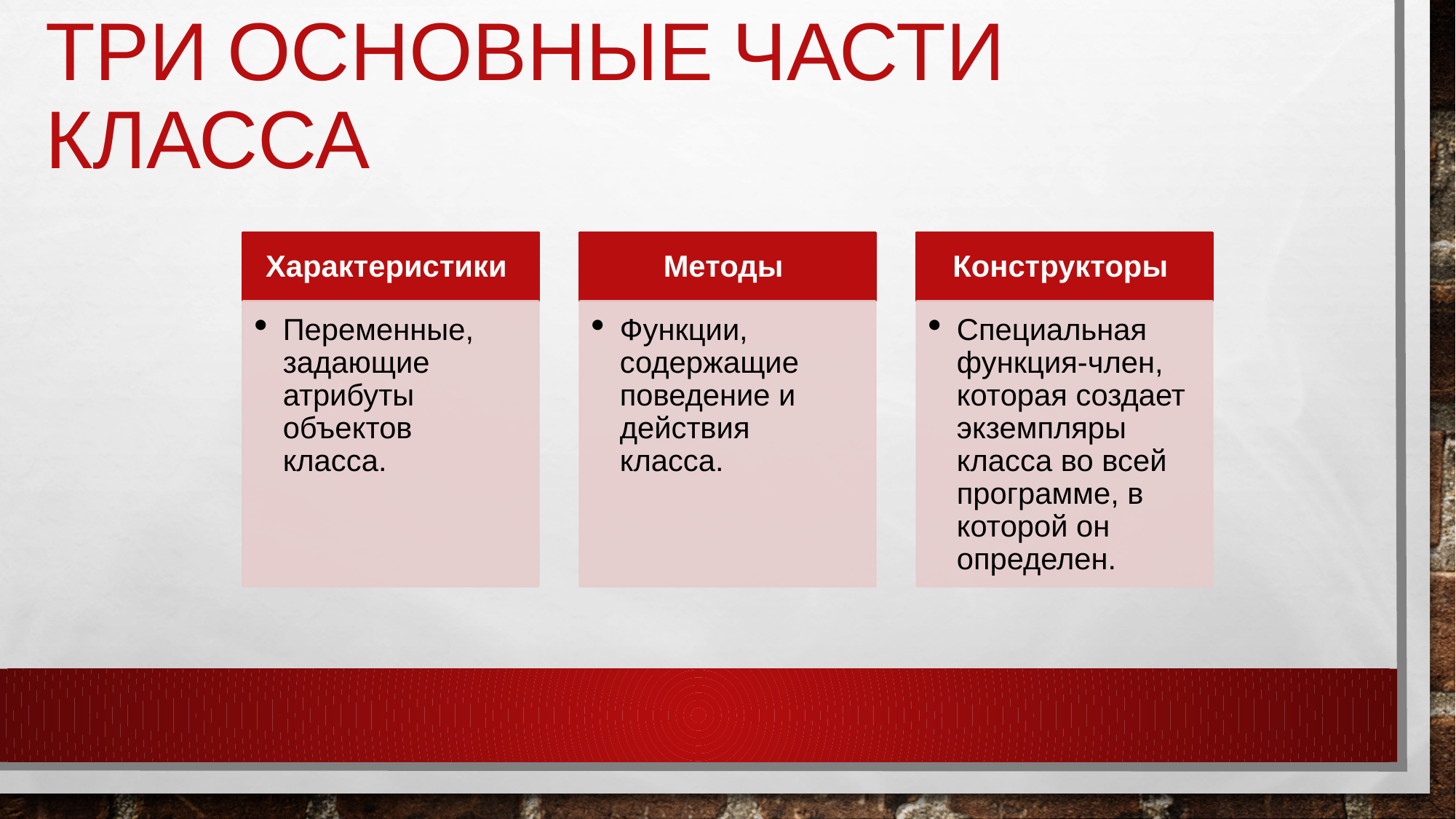

# Три основные части класса
Характеристики
Переменные, задающие атрибуты объектов класса.
Методы
Функции, содержащие поведение и действия класса.
Конструкторы
Специальная функция-член, которая создает экземпляры класса во всей программе, в которой он определен.